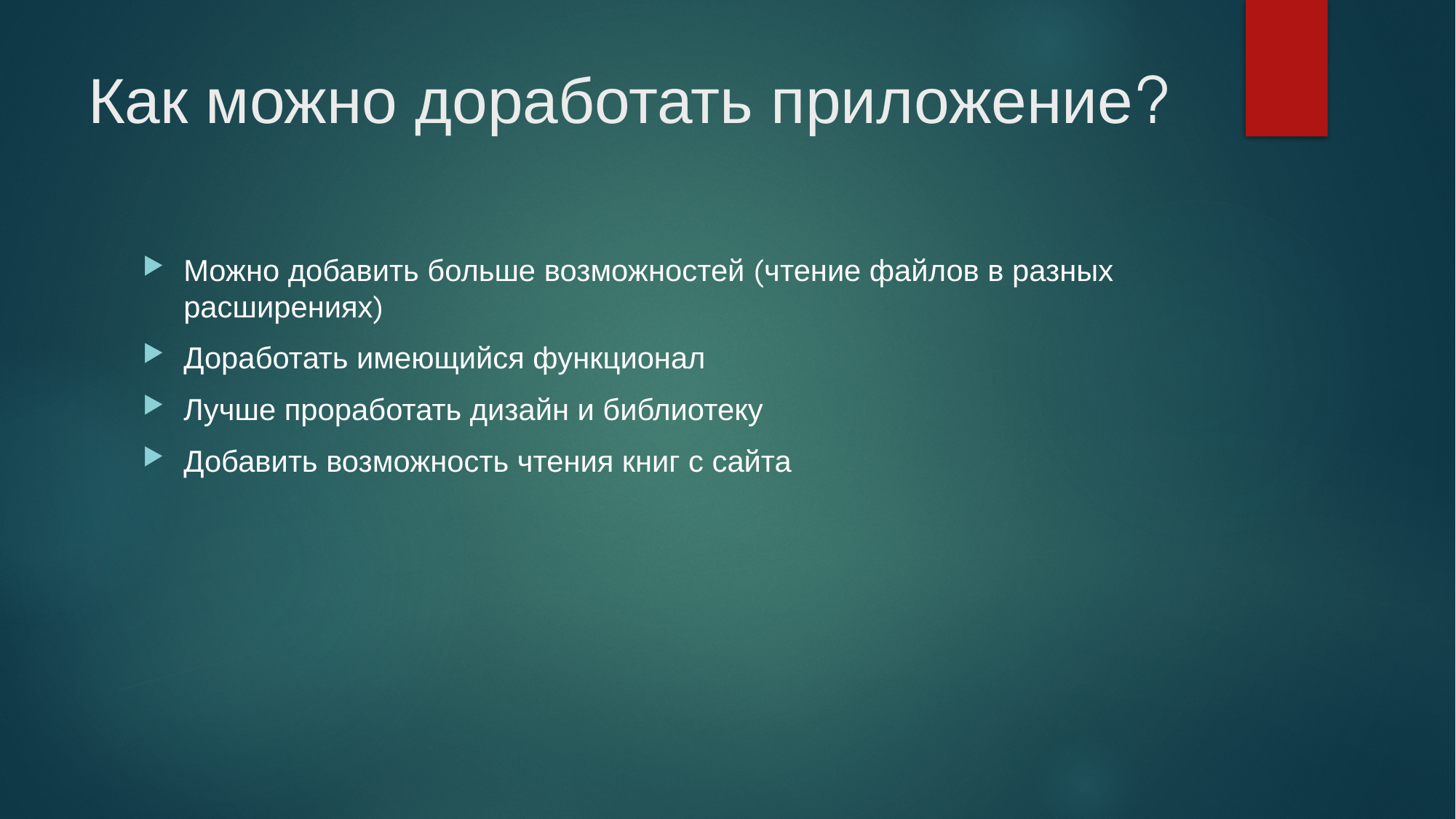

# Как можно доработать приложение?
Можно добавить больше возможностей (чтение файлов в разных расширениях)
Доработать имеющийся функционал
Лучше проработать дизайн и библиотеку
Добавить возможность чтения книг с сайта